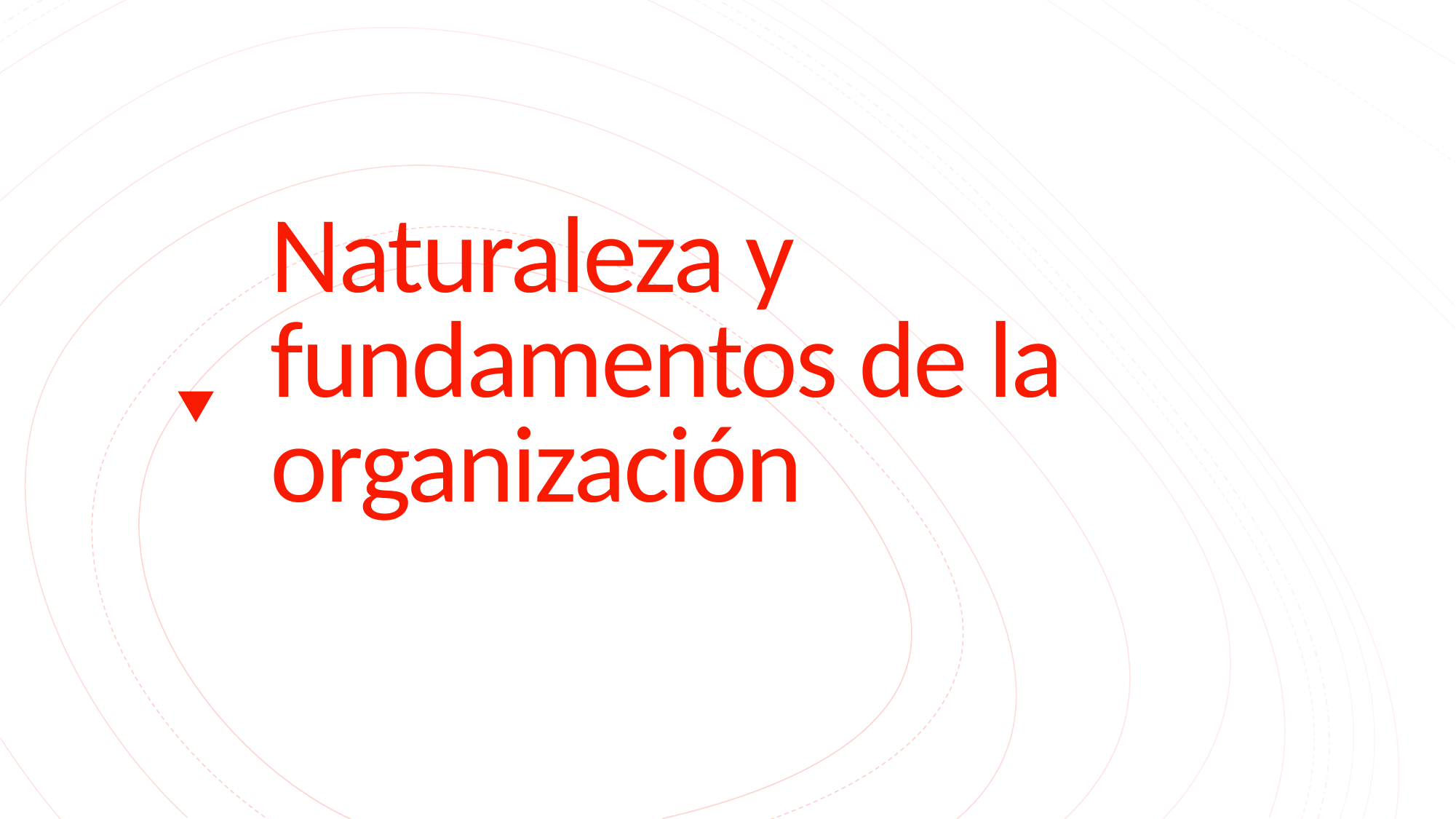

# Naturaleza y fundamentos de la organización